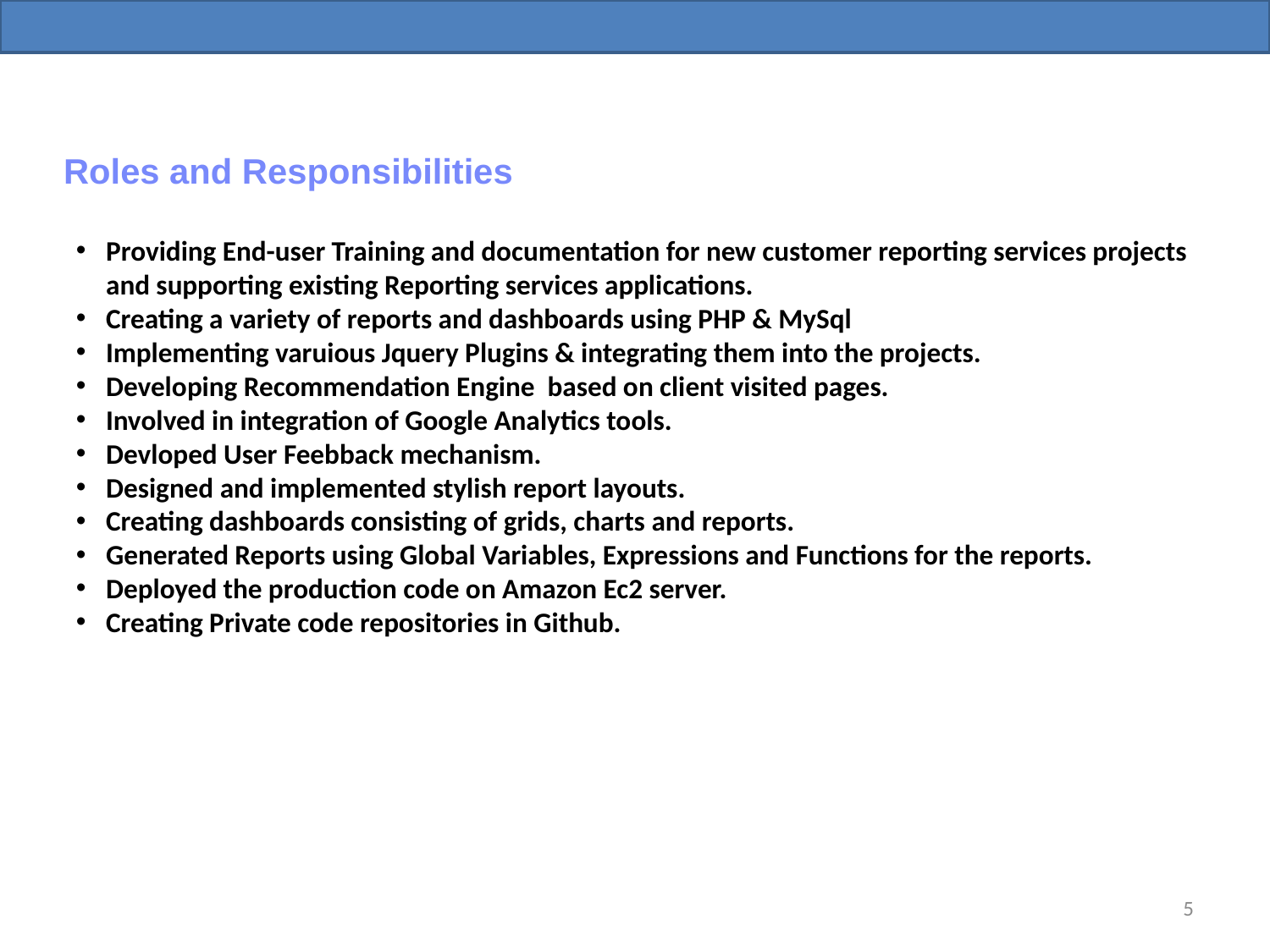

Roles and Responsibilities
Providing End-user Training and documentation for new customer reporting services projects and supporting existing Reporting services applications.
Creating a variety of reports and dashboards using PHP & MySql
Implementing varuious Jquery Plugins & integrating them into the projects.
Developing Recommendation Engine  based on client visited pages.
Involved in integration of Google Analytics tools.
Devloped User Feebback mechanism.
Designed and implemented stylish report layouts.
Creating dashboards consisting of grids, charts and reports.
Generated Reports using Global Variables, Expressions and Functions for the reports.
Deployed the production code on Amazon Ec2 server.
Creating Private code repositories in Github.

5